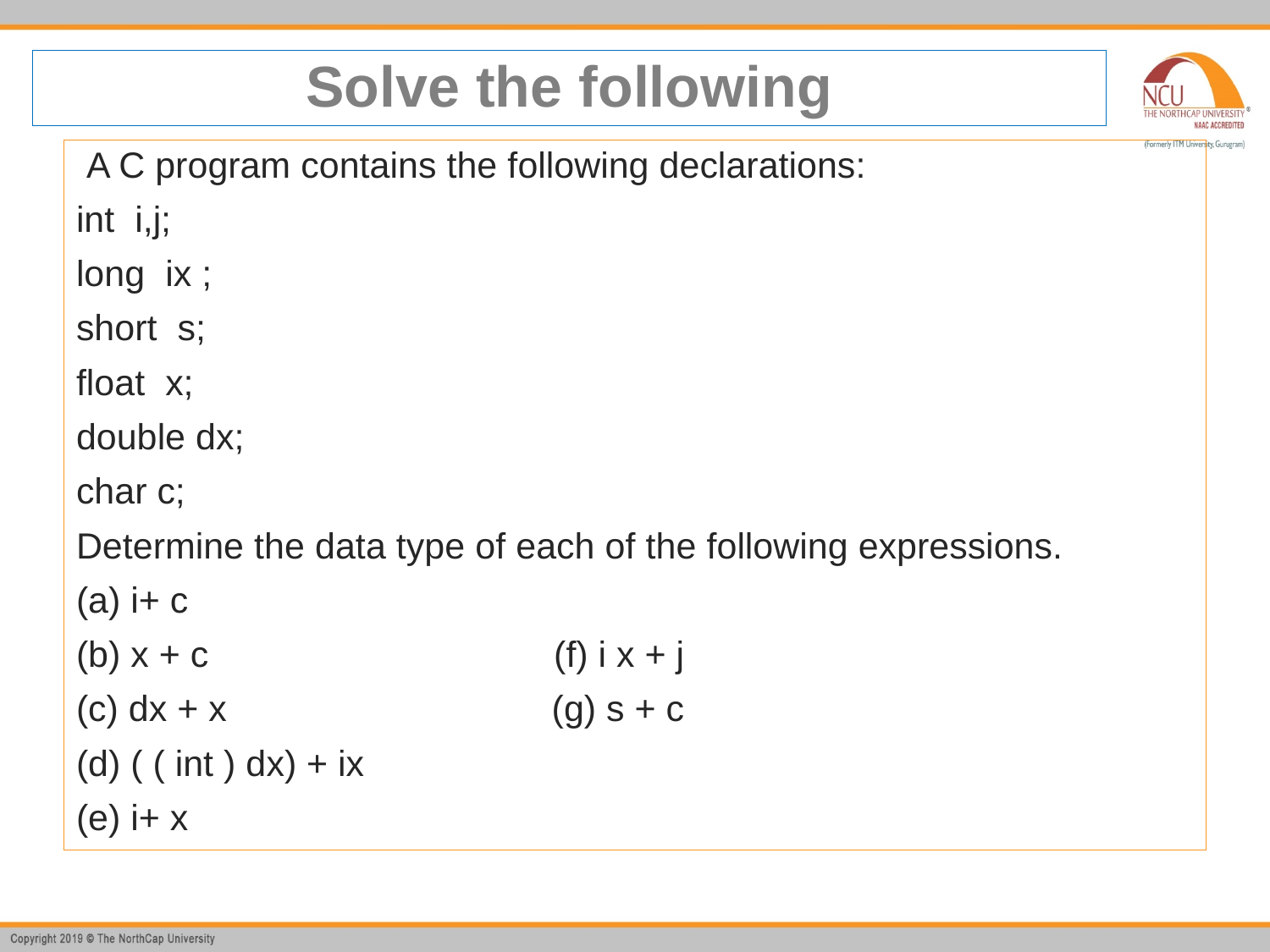

# Solve the following
 A C program contains the following declarations:
int  i,j;
long  ix ;
short  s;
float  x;
double dx;
char c;
Determine the data type of each of the following expressions.
(a) i+ c
(b) x + c                                  (f) i x + j
(c) dx + x                                (g) s + c
(d) ( ( int ) dx) + ix
(e) i+ x